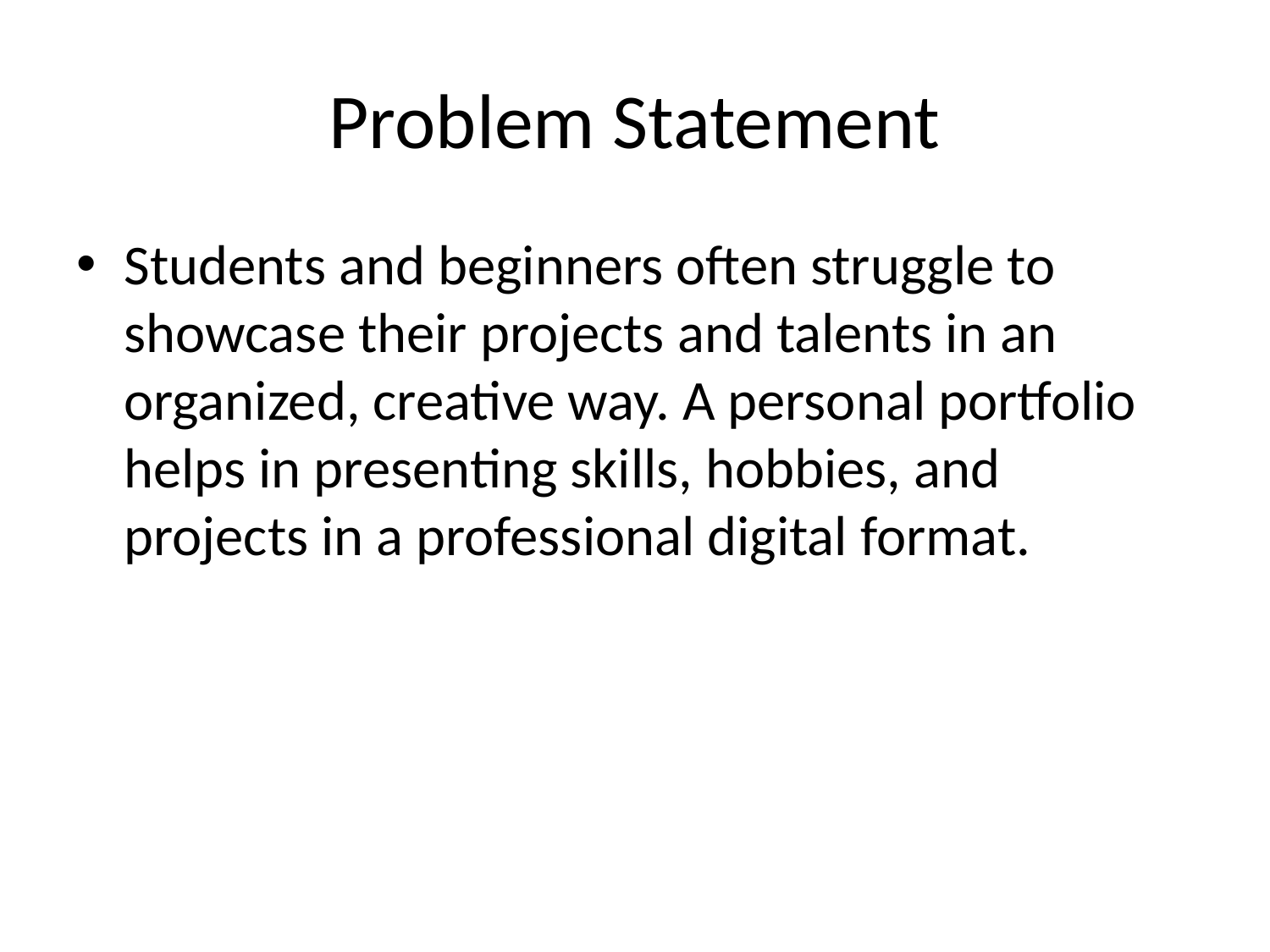

# Problem Statement
Students and beginners often struggle to showcase their projects and talents in an organized, creative way. A personal portfolio helps in presenting skills, hobbies, and projects in a professional digital format.